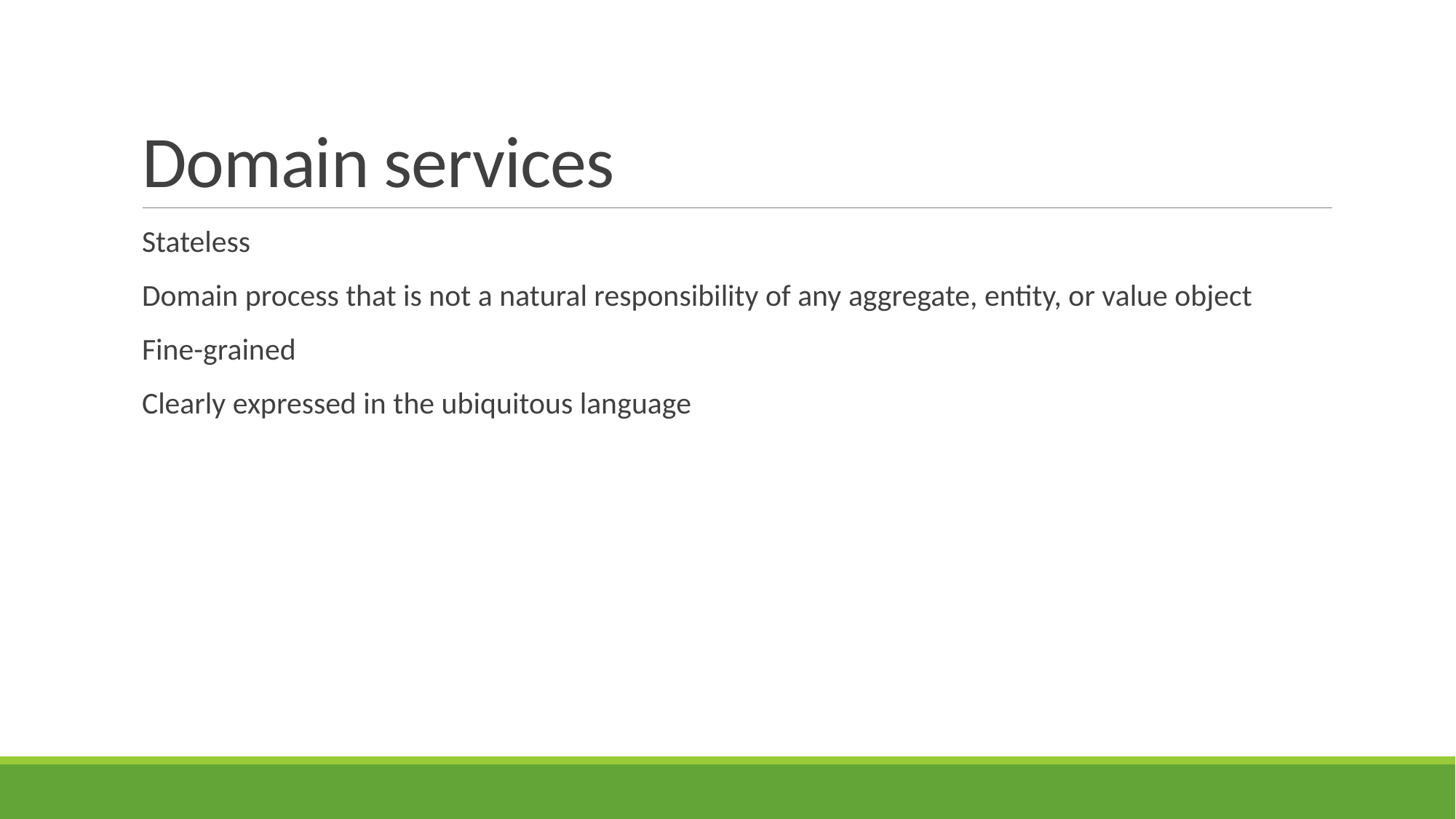

# Domain services
Stateless
Domain process that is not a natural responsibility of any aggregate, entity, or value object
Fine-grained
Clearly expressed in the ubiquitous language